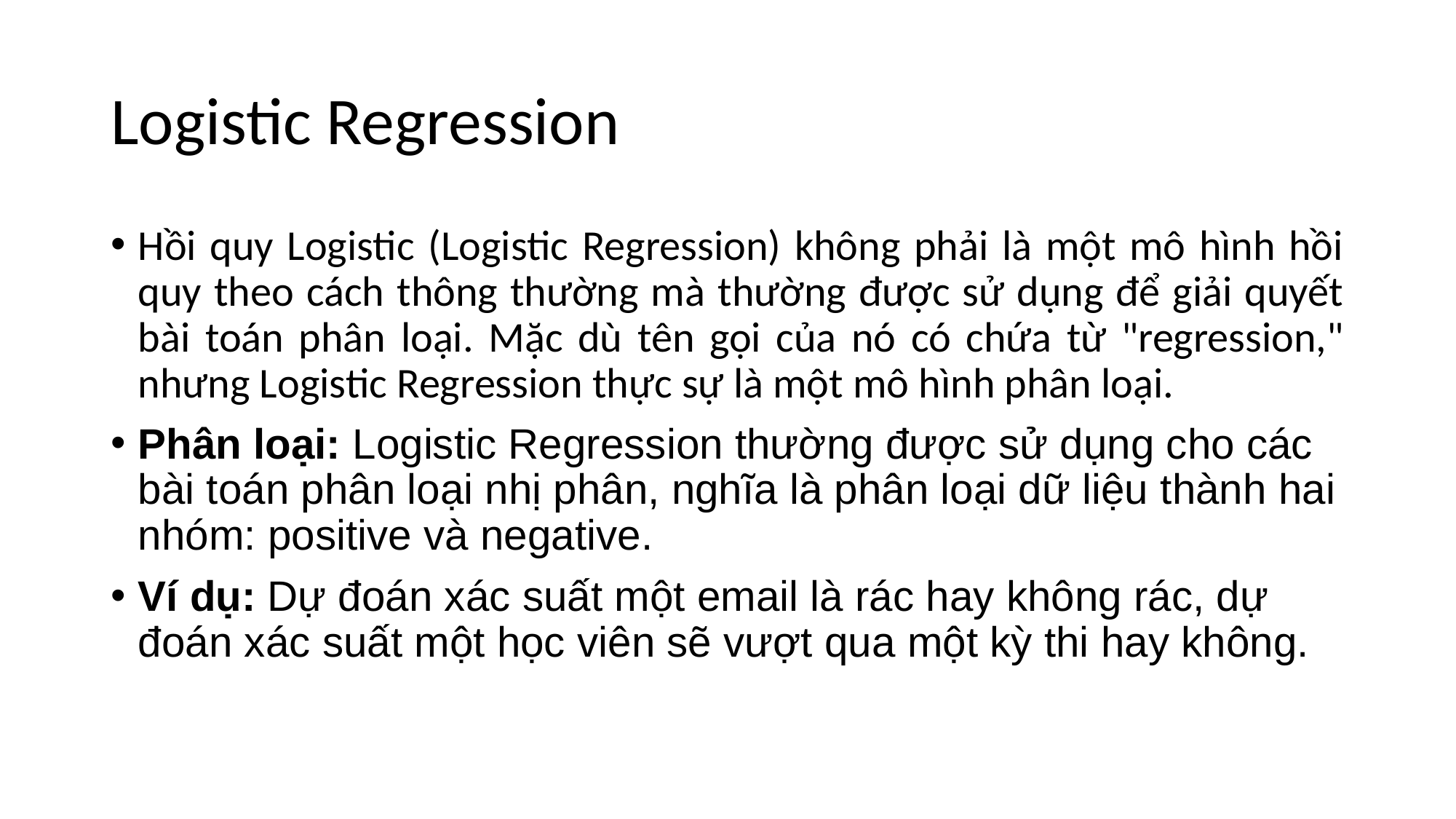

# Logistic Regression
Hồi quy Logistic (Logistic Regression) không phải là một mô hình hồi quy theo cách thông thường mà thường được sử dụng để giải quyết bài toán phân loại. Mặc dù tên gọi của nó có chứa từ "regression," nhưng Logistic Regression thực sự là một mô hình phân loại.
Phân loại: Logistic Regression thường được sử dụng cho các bài toán phân loại nhị phân, nghĩa là phân loại dữ liệu thành hai nhóm: positive và negative.
Ví dụ: Dự đoán xác suất một email là rác hay không rác, dự đoán xác suất một học viên sẽ vượt qua một kỳ thi hay không.